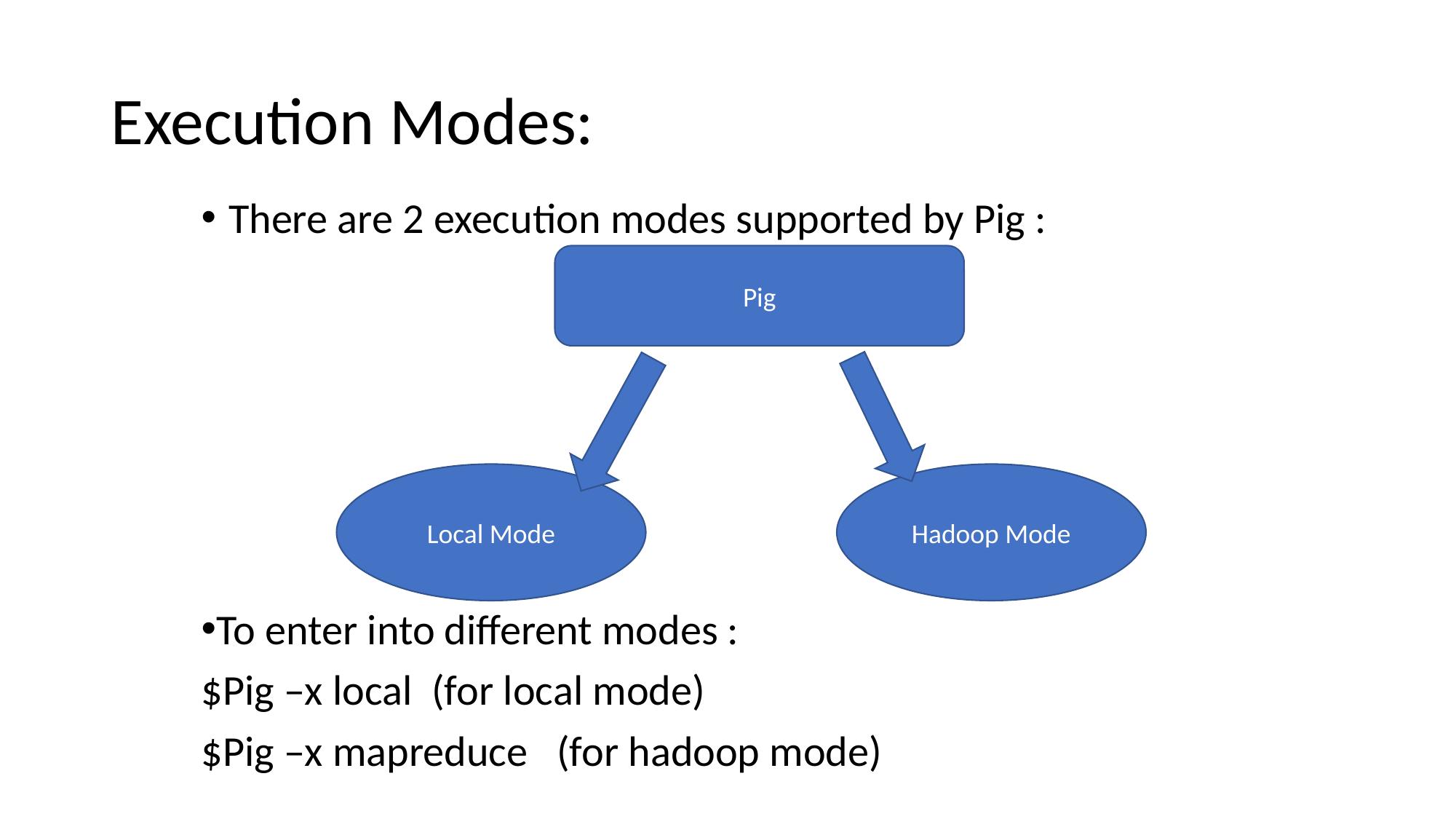

# Execution Modes:
There are 2 execution modes supported by Pig :

To enter into different modes :
$Pig –x local  (for local mode)
$Pig –x mapreduce   (for hadoop mode)

Pig

Local Mode
Hadoop Mode